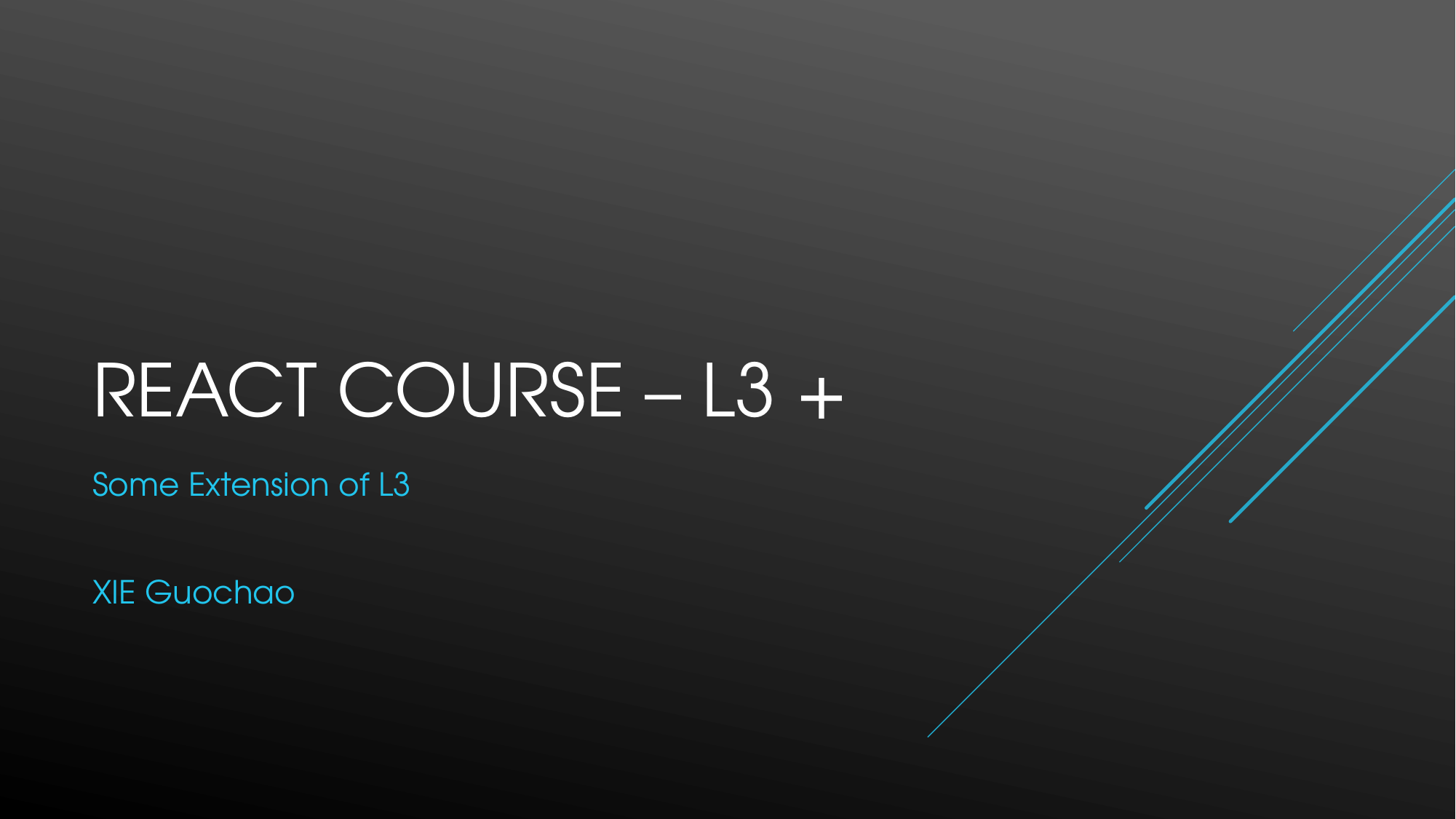

# React course – L3 +
Some Extension of L3

XIE Guochao